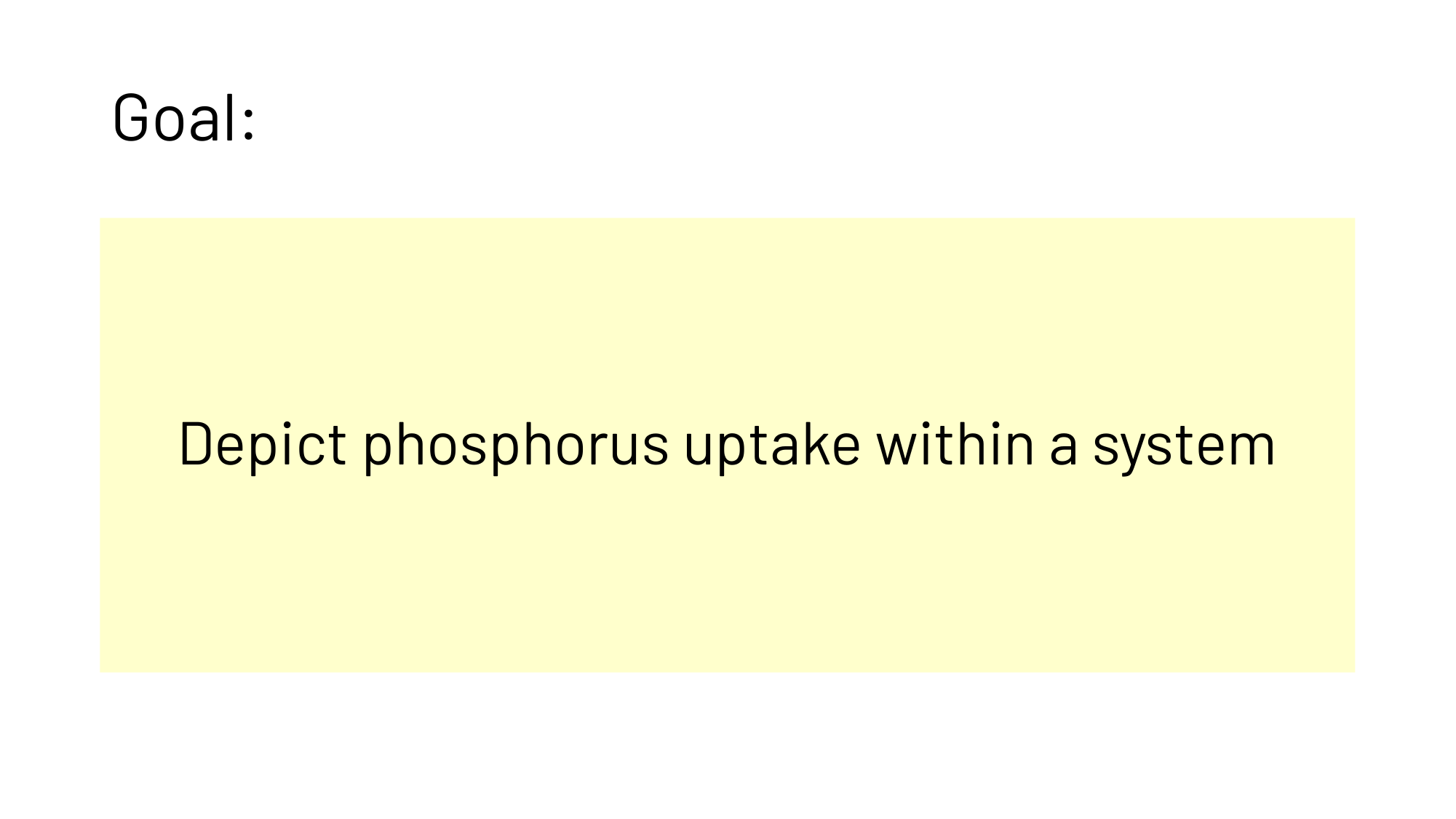

# Goal:
Depict phosphorus uptake within a system